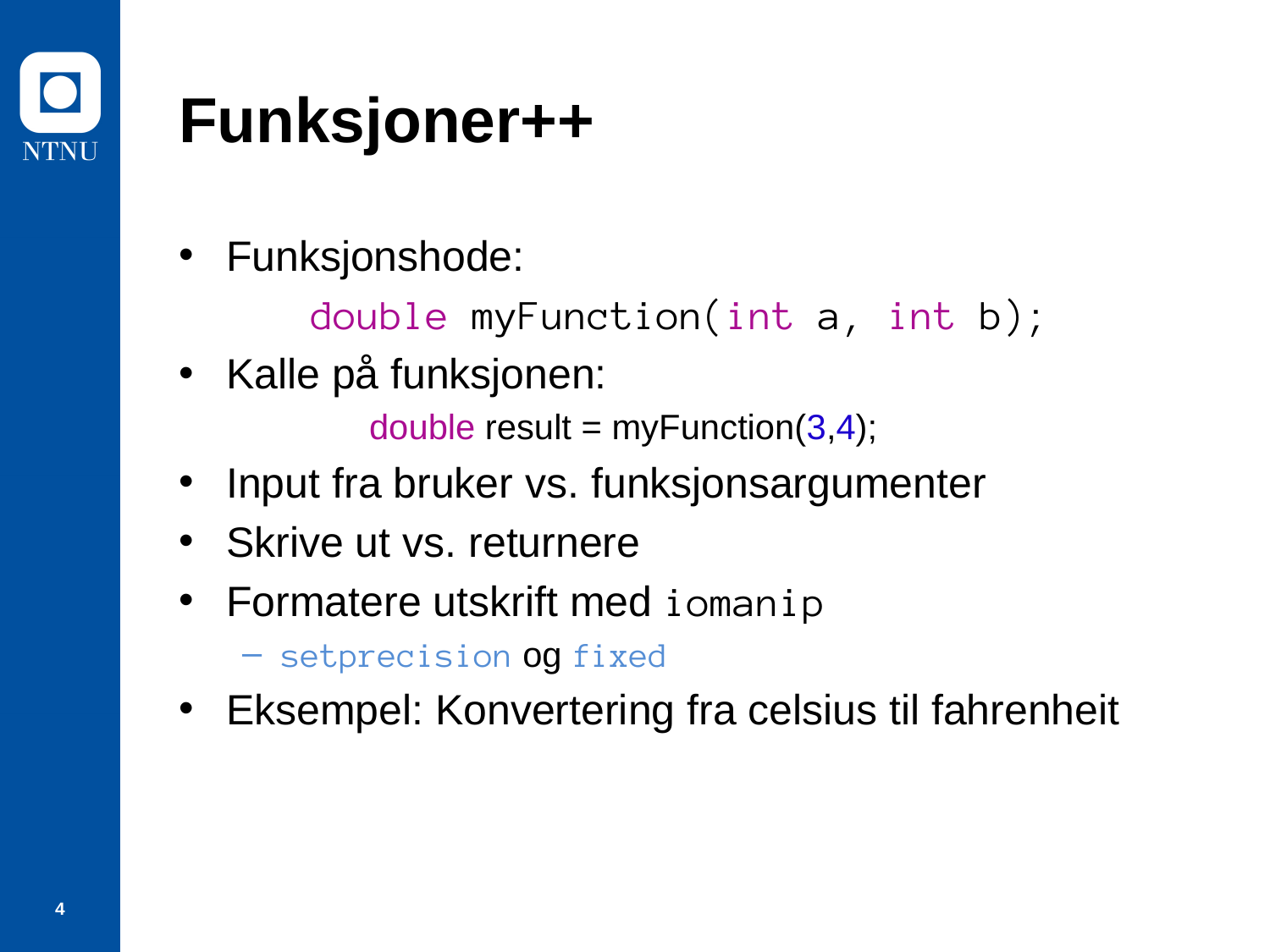

# Funksjoner++
Funksjonshode:
double myFunction(int a, int b);
Kalle på funksjonen:
	double result = myFunction(3,4);
Input fra bruker vs. funksjonsargumenter
Skrive ut vs. returnere
Formatere utskrift med iomanip
setprecision og fixed
Eksempel: Konvertering fra celsius til fahrenheit